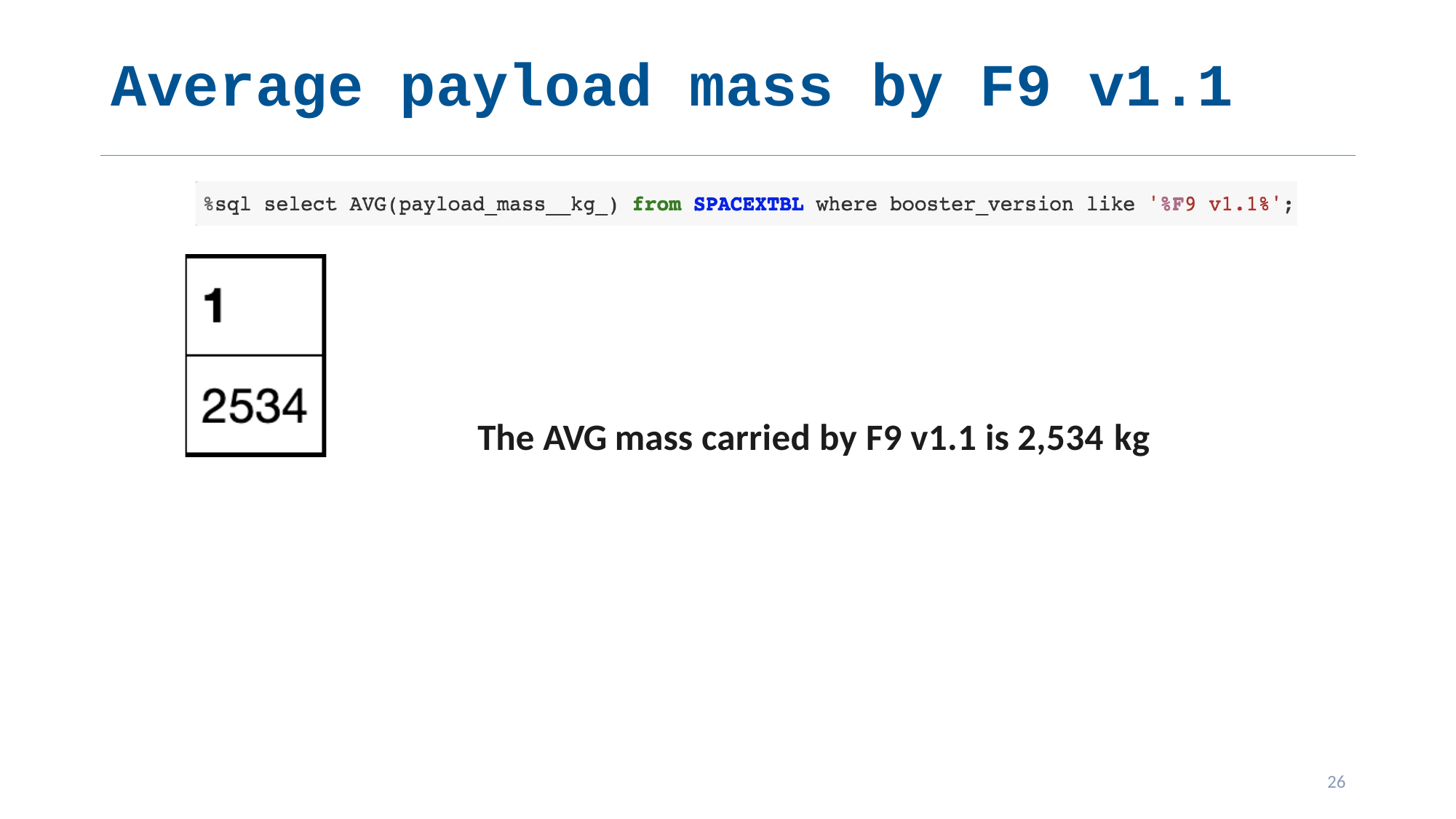

Average payload mass by F9 v1.1

The AVG mass carried by F9 v1.1 is 2,534 kg
26